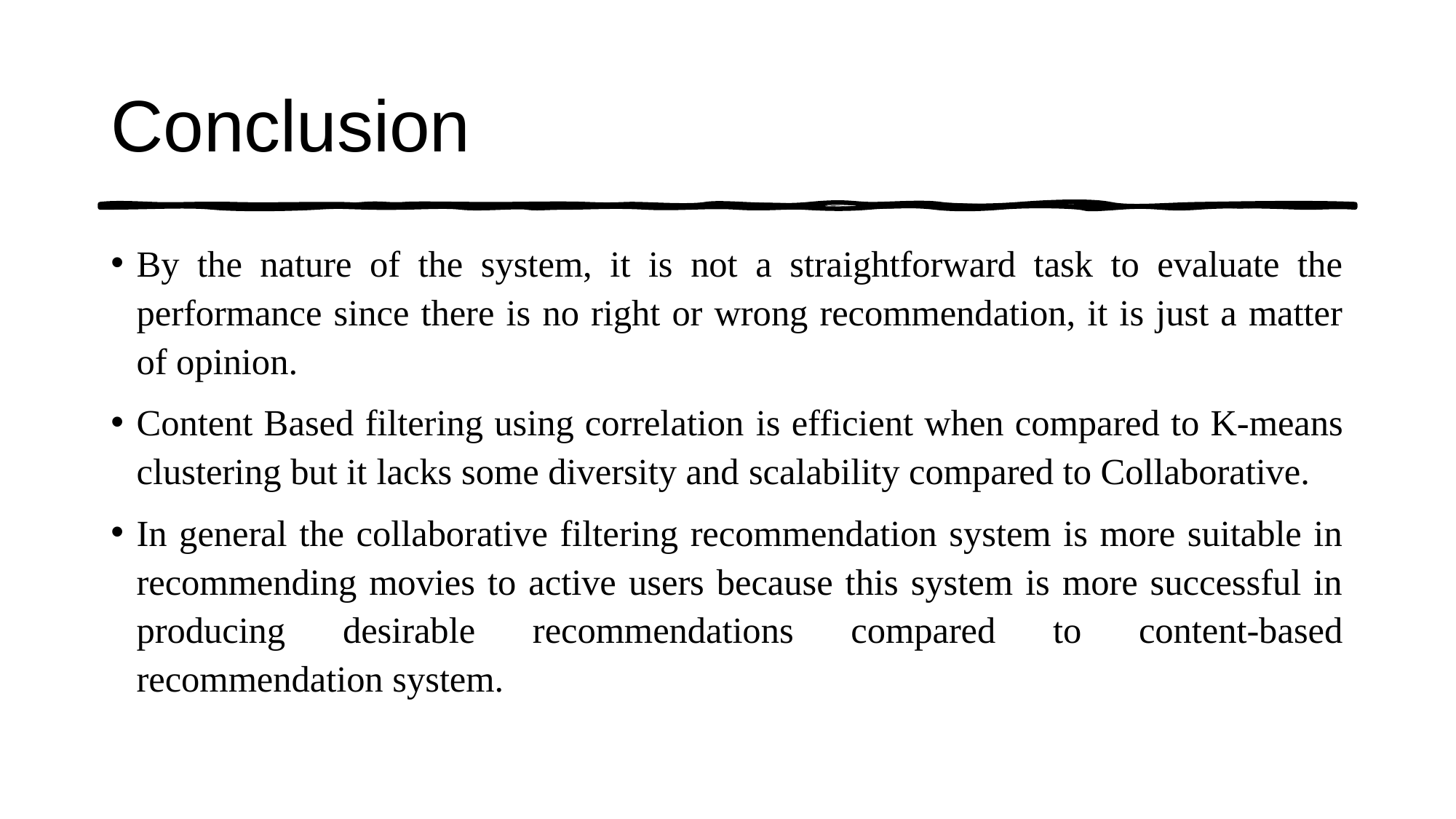

# Conclusion
By the nature of the system, it is not a straightforward task to evaluate the performance since there is no right or wrong recommendation, it is just a matter of opinion.
Content Based filtering using correlation is efficient when compared to K-means clustering but it lacks some diversity and scalability compared to Collaborative.
In general the collaborative filtering recommendation system is more suitable in recommending movies to active users because this system is more successful in producing desirable recommendations compared to content-based recommendation system.